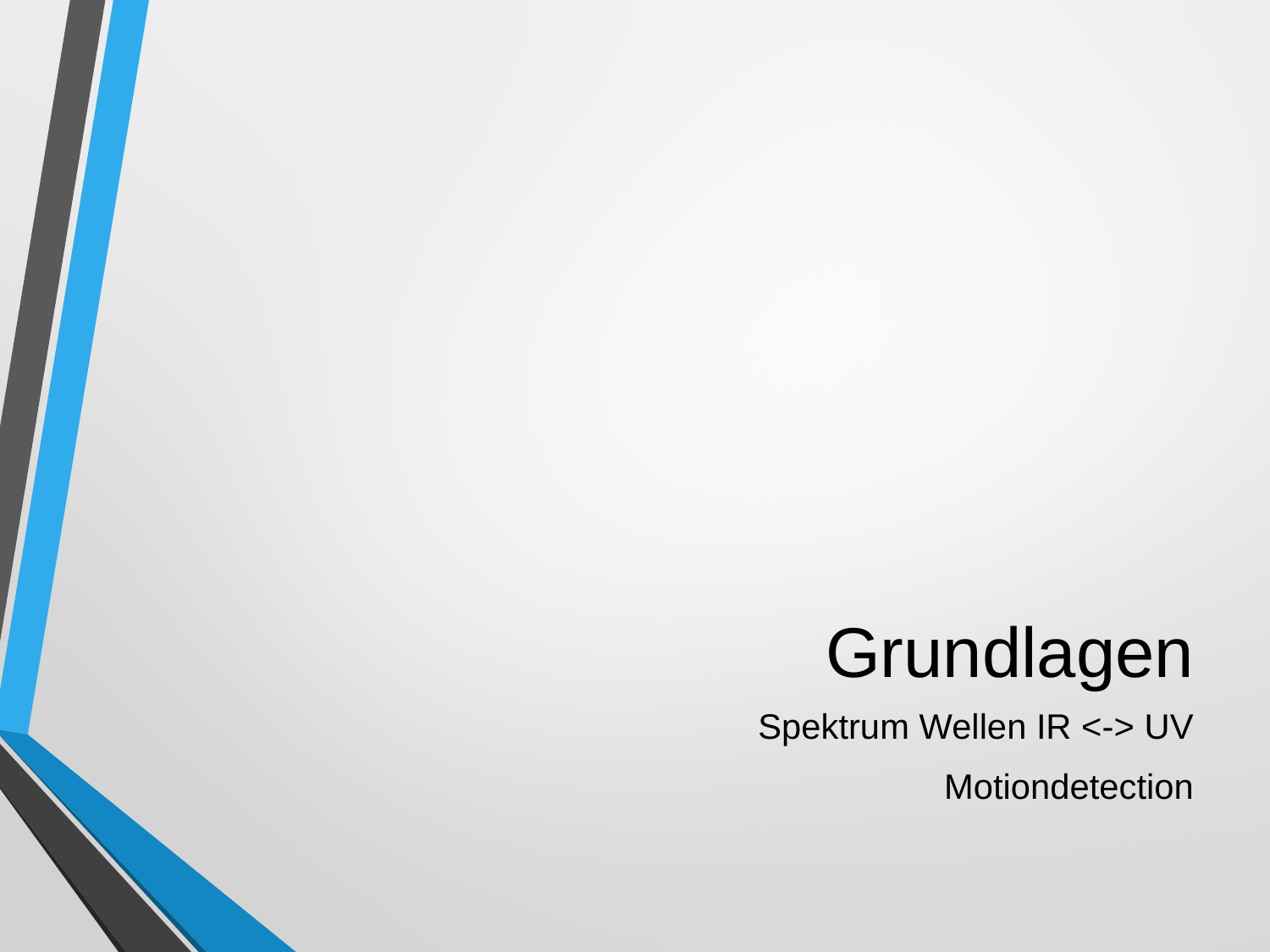

# Grundlagen
Spektrum Wellen IR <-> UV
Motiondetection